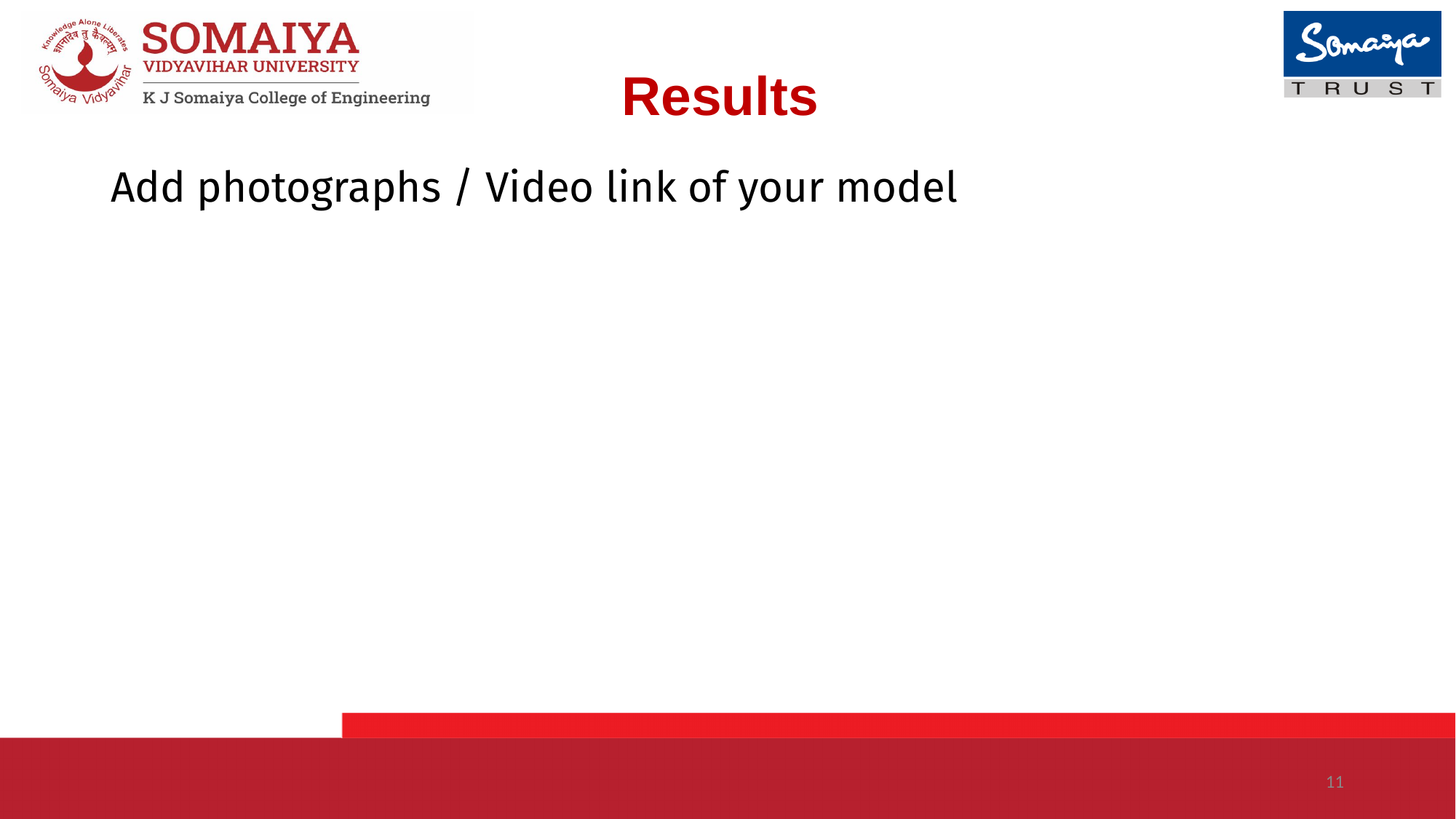

# Results
Add photographs / Video link of your model
11